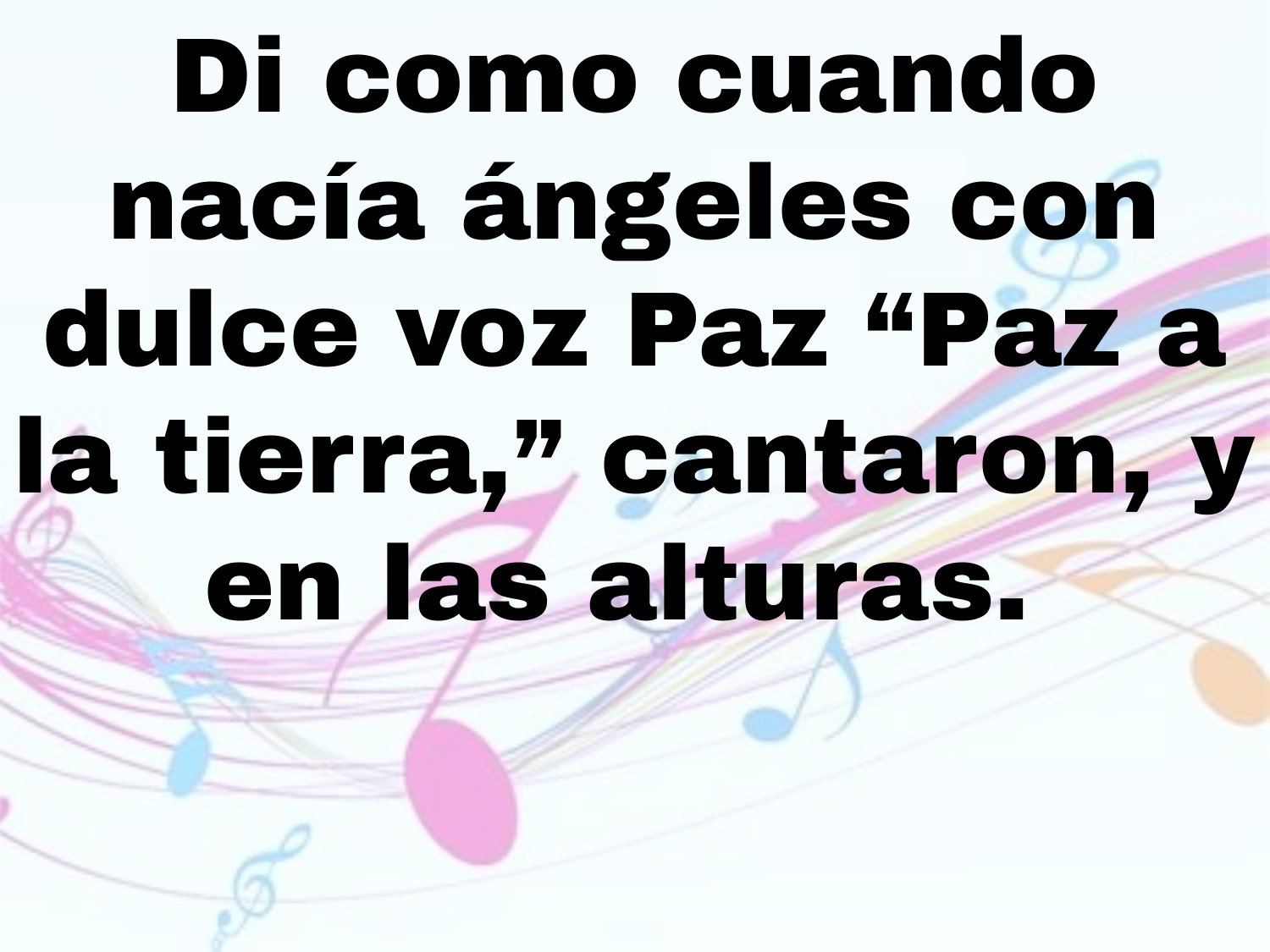

Di como cuando nacía ángeles con dulce voz Paz “Paz a la tierra,” cantaron, y en las alturas.